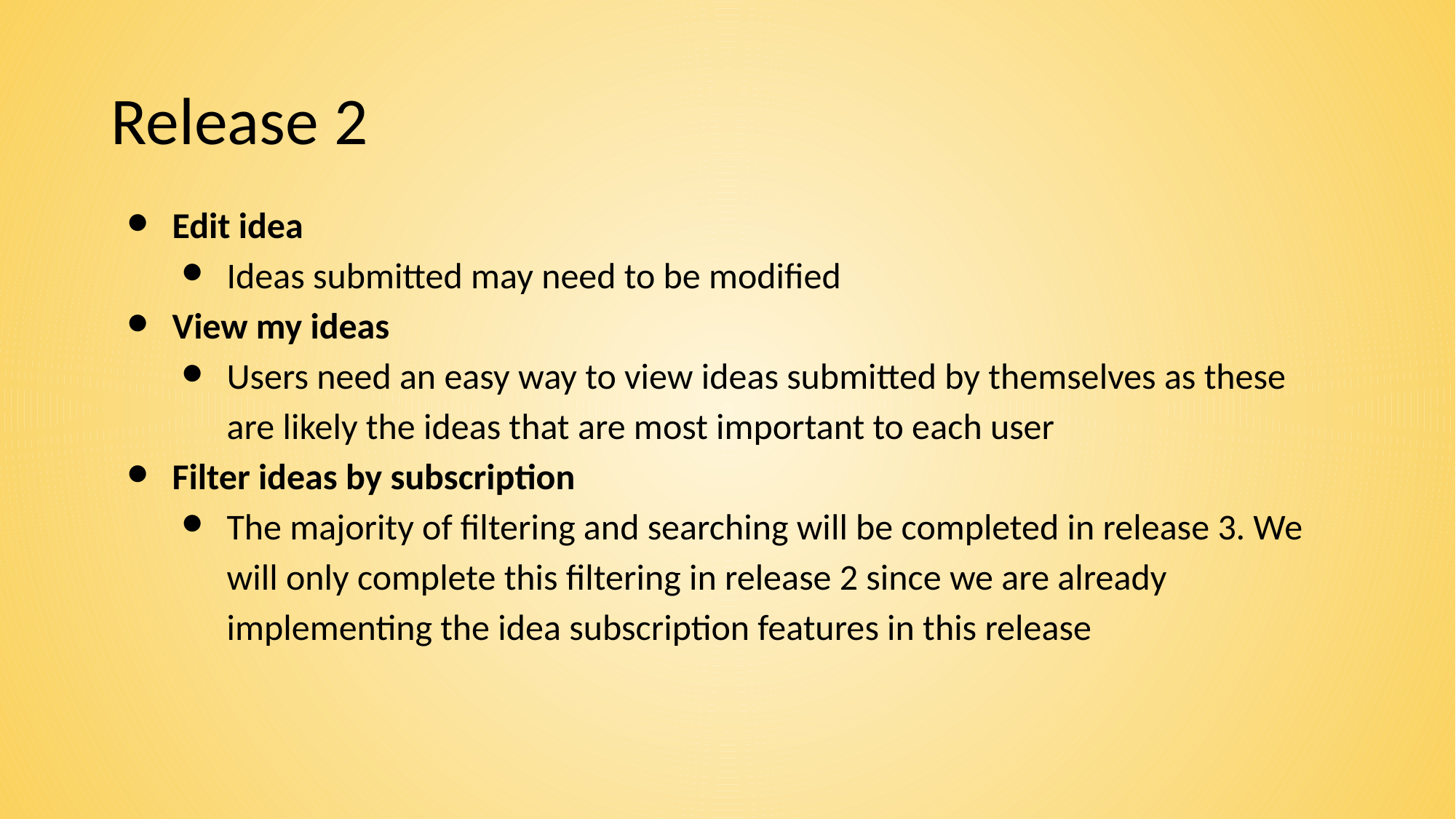

# Release 2
Edit idea
Ideas submitted may need to be modified
View my ideas
Users need an easy way to view ideas submitted by themselves as these are likely the ideas that are most important to each user
Filter ideas by subscription
The majority of filtering and searching will be completed in release 3. We will only complete this filtering in release 2 since we are already implementing the idea subscription features in this release